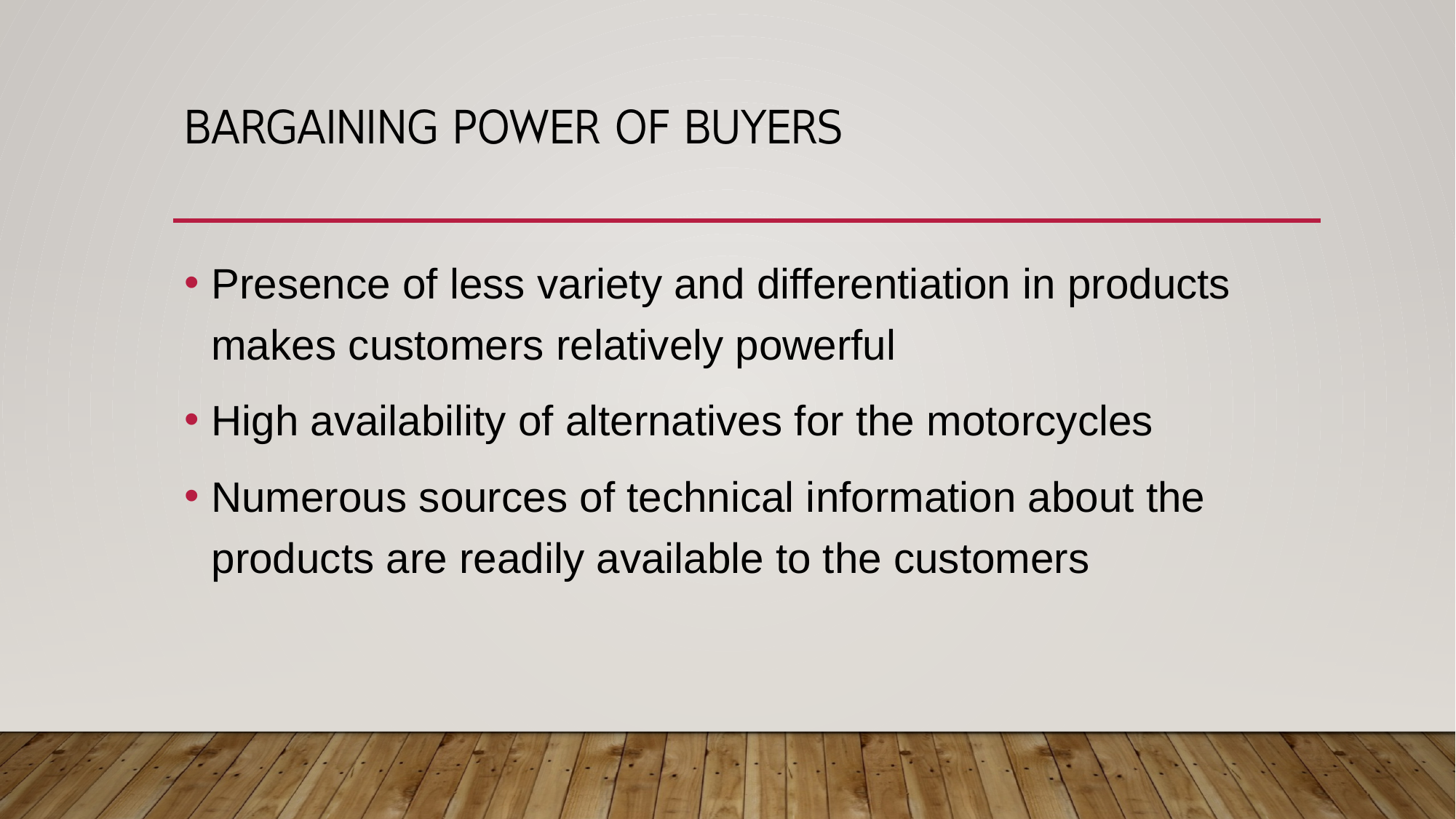

# Bargaining Power of Buyers
Presence of less variety and differentiation in products makes customers relatively powerful
High availability of alternatives for the motorcycles
Numerous sources of technical information about the products are readily available to the customers